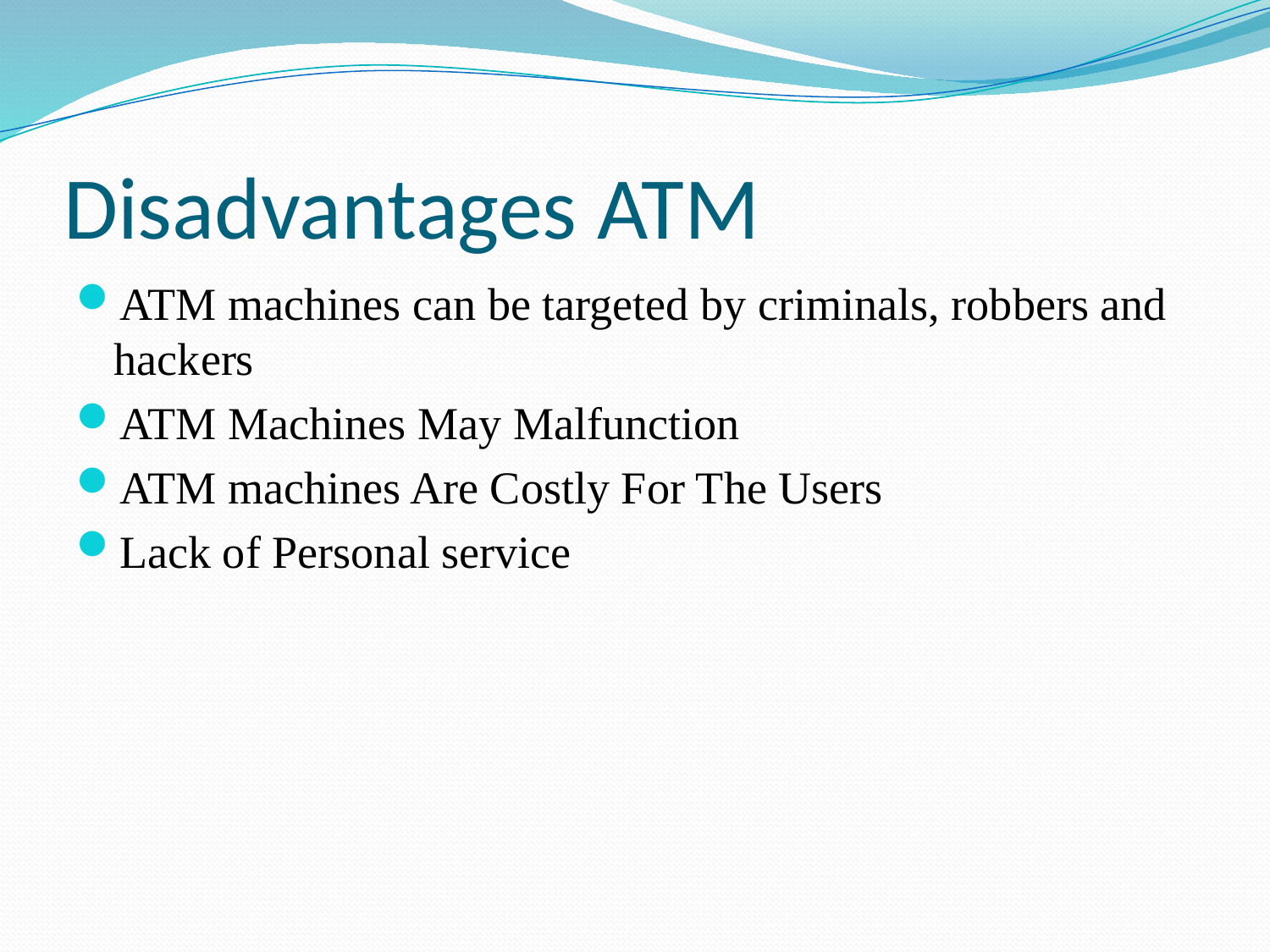

# Disadvantages ATM
ATM machines can be targeted by criminals, robbers and hackers
ATM Machines May Malfunction
ATM machines Are Costly For The Users
Lack of Personal service